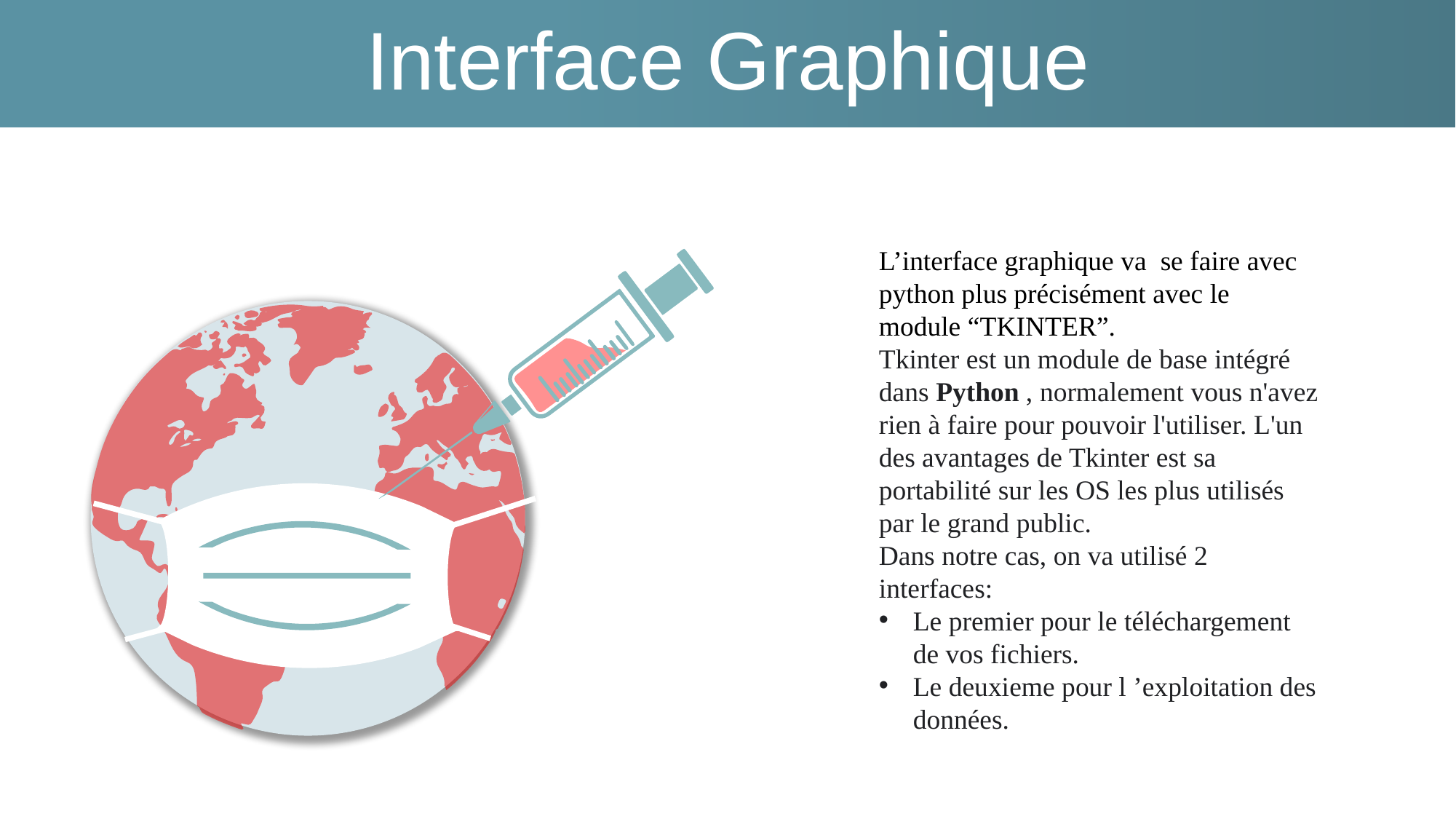

Interface Graphique

L’interface graphique va  se faire avec python plus précisément avec le module “TKINTER”.
Tkinter est un module de base intégré dans Python , normalement vous n'avez rien à faire pour pouvoir l'utiliser. L'un des avantages de Tkinter est sa portabilité sur les OS les plus utilisés par le grand public.
Dans notre cas, on va utilisé 2 interfaces:
Le premier pour le téléchargement de vos fichiers.
Le deuxieme pour l ’exploitation des données.